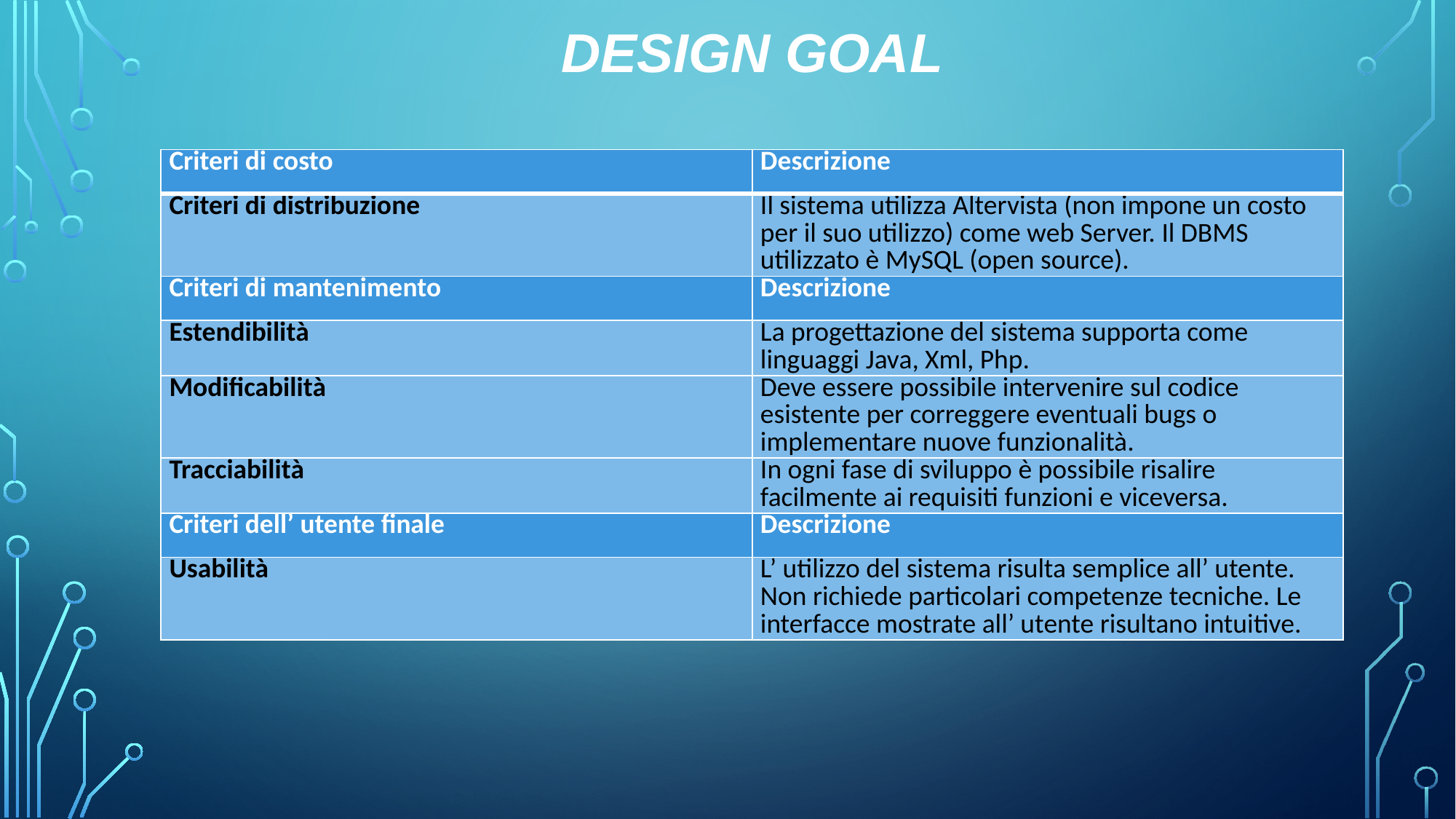

# Design Goal
| Criteri di costo | Descrizione |
| --- | --- |
| Criteri di distribuzione | Il sistema utilizza Altervista (non impone un costo per il suo utilizzo) come web Server. Il DBMS utilizzato è MySQL (open source). |
| Criteri di mantenimento | Descrizione |
| Estendibilità | La progettazione del sistema supporta come linguaggi Java, Xml, Php. |
| Modificabilità | Deve essere possibile intervenire sul codice esistente per correggere eventuali bugs o implementare nuove funzionalità. |
| Tracciabilità | In ogni fase di sviluppo è possibile risalire facilmente ai requisiti funzioni e viceversa. |
| Criteri dell’ utente finale | Descrizione |
| Usabilità | L’ utilizzo del sistema risulta semplice all’ utente. Non richiede particolari competenze tecniche. Le interfacce mostrate all’ utente risultano intuitive. |